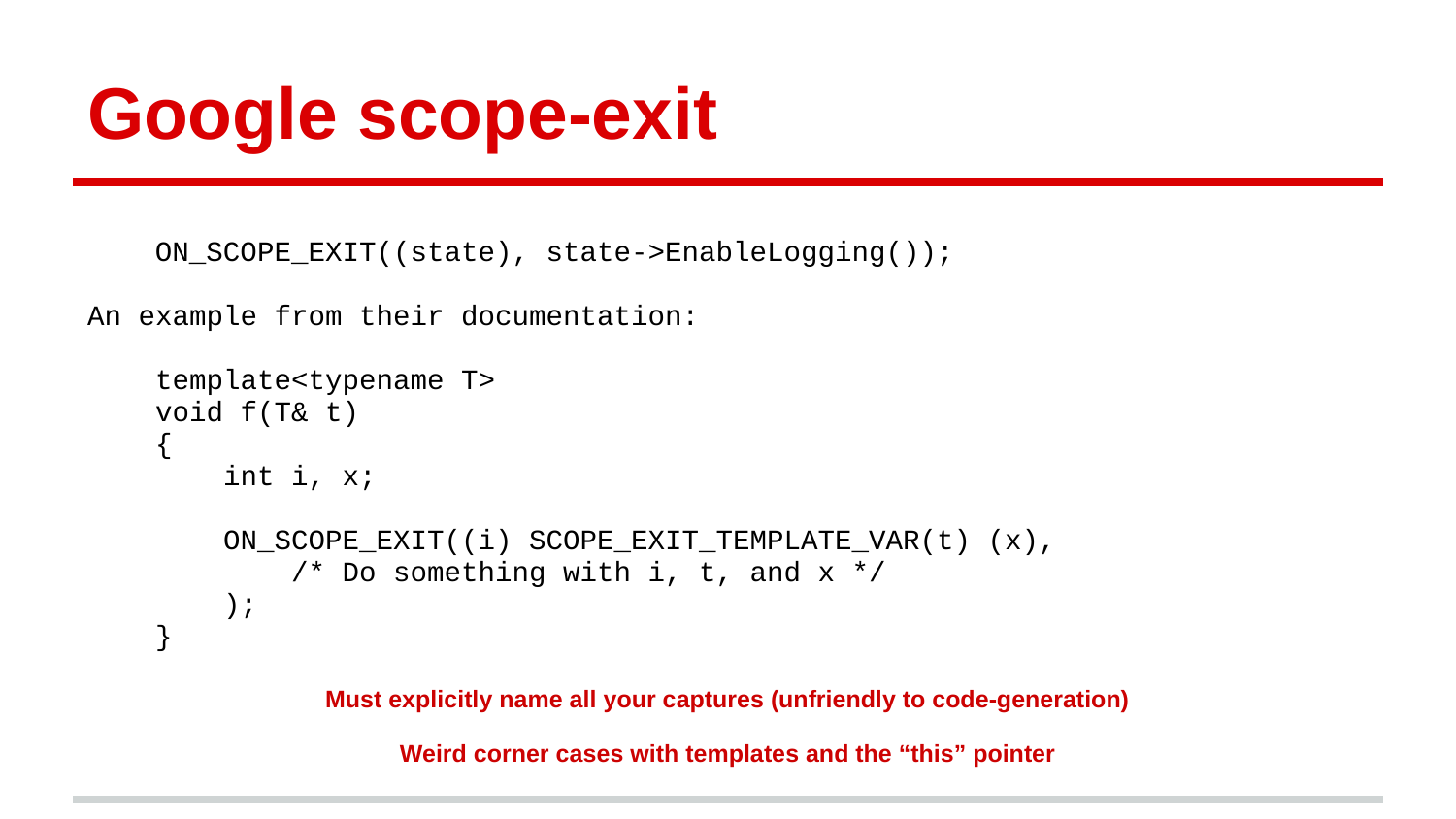

# Google scope-exit
    ON_SCOPE_EXIT((state), state->EnableLogging());
An example from their documentation:
    template<typename T>
    void f(T& t)
    {
        int i, x;
        ON_SCOPE_EXIT((i) SCOPE_EXIT_TEMPLATE_VAR(t) (x),
            /* Do something with i, t, and x */
        );
    }

Must explicitly name all your captures (unfriendly to code-generation)
Weird corner cases with templates and the “this” pointer